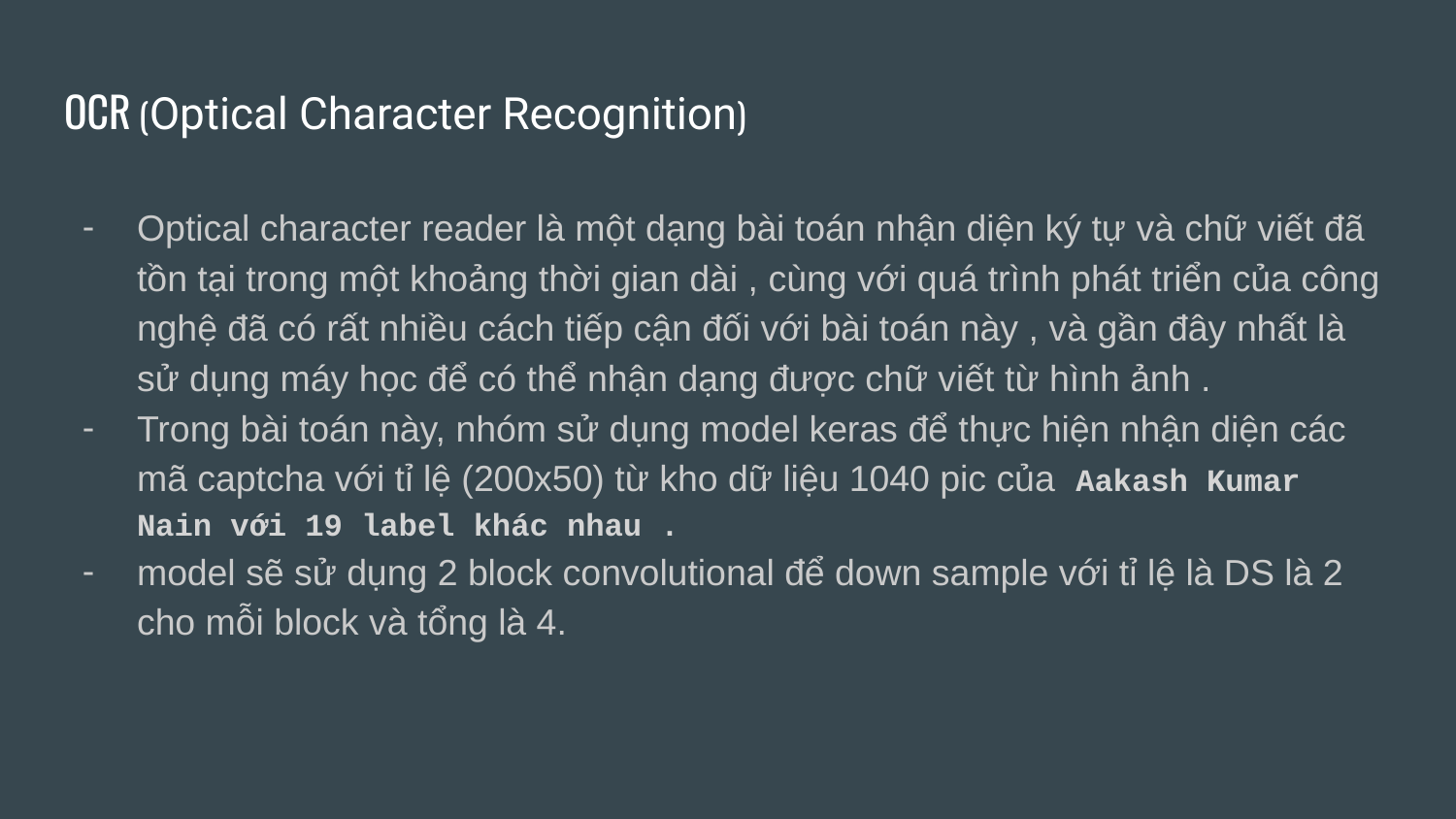

# OCR (Optical Character Recognition)
Optical character reader là một dạng bài toán nhận diện ký tự và chữ viết đã tồn tại trong một khoảng thời gian dài , cùng với quá trình phát triển của công nghệ đã có rất nhiều cách tiếp cận đối với bài toán này , và gần đây nhất là sử dụng máy học để có thể nhận dạng được chữ viết từ hình ảnh .
Trong bài toán này, nhóm sử dụng model keras để thực hiện nhận diện các mã captcha với tỉ lệ (200x50) từ kho dữ liệu 1040 pic của  Aakash Kumar Nain với 19 label khác nhau .
model sẽ sử dụng 2 block convolutional để down sample với tỉ lệ là DS là 2 cho mỗi block và tổng là 4.